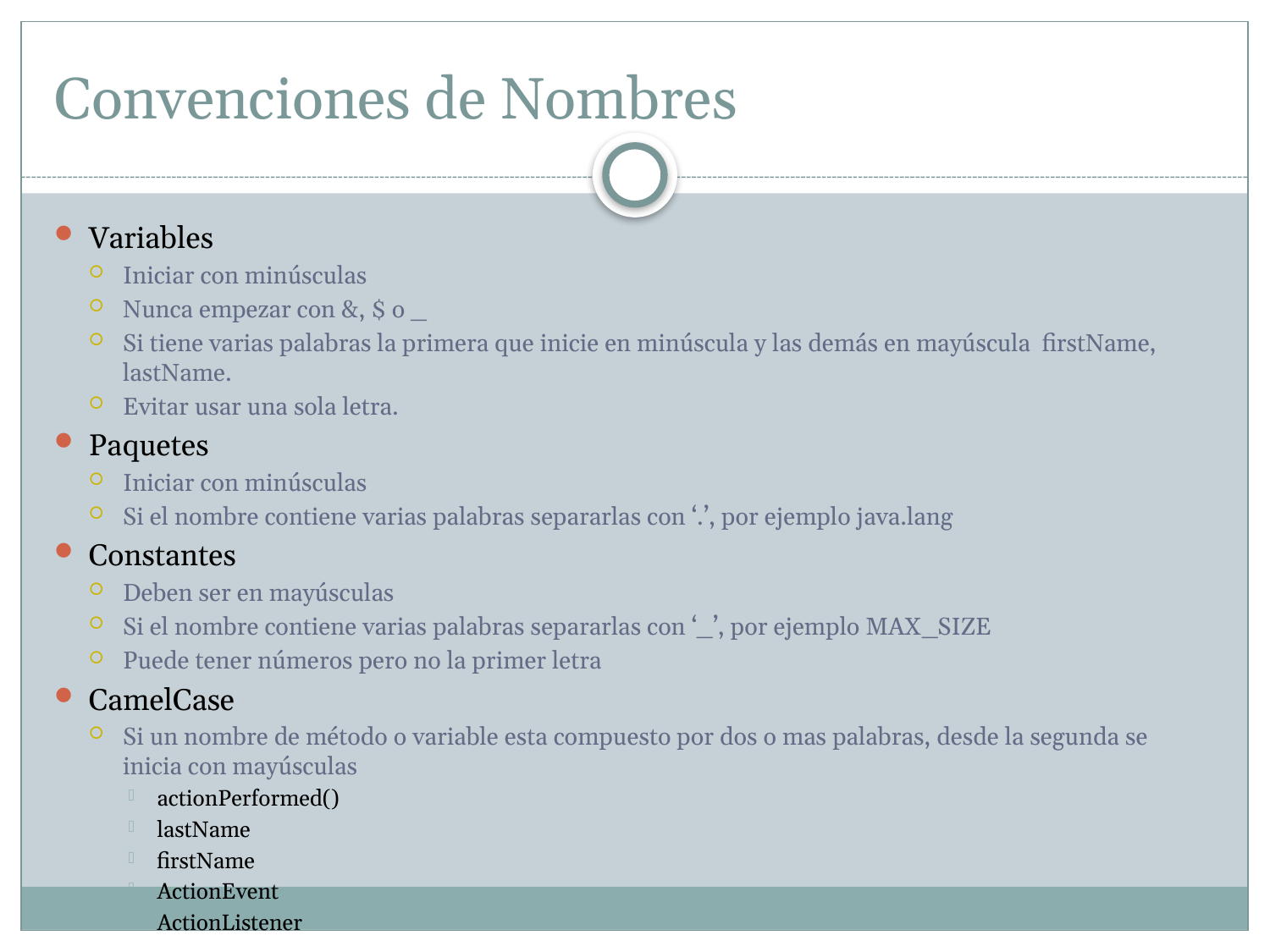

# Convenciones de Nombres
Variables
Iniciar con minúsculas
Nunca empezar con &, $ o _
Si tiene varias palabras la primera que inicie en minúscula y las demás en mayúscula  firstName, lastName.
Evitar usar una sola letra.
Paquetes
Iniciar con minúsculas
Si el nombre contiene varias palabras separarlas con ‘.’, por ejemplo java.lang
Constantes
Deben ser en mayúsculas
Si el nombre contiene varias palabras separarlas con ‘_’, por ejemplo MAX_SIZE
Puede tener números pero no la primer letra
CamelCase
Si un nombre de método o variable esta compuesto por dos o mas palabras, desde la segunda se inicia con mayúsculas
actionPerformed()
lastName
firstName
ActionEvent
ActionListener